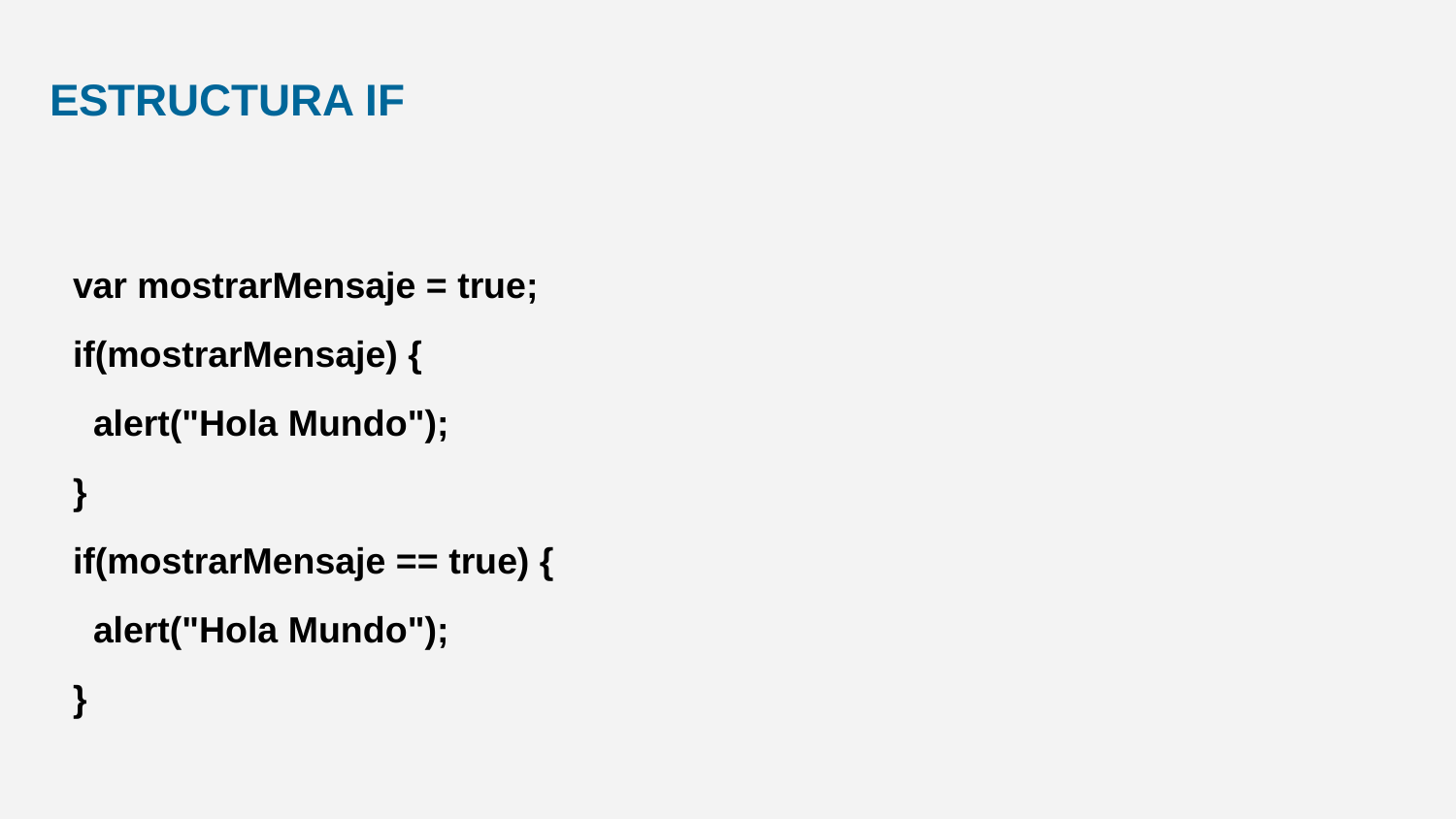

# ESTRUCTURA IF

var mostrarMensaje = true;
if(mostrarMensaje) {
  alert("Hola Mundo");
}
if(mostrarMensaje == true) {
  alert("Hola Mundo");
}